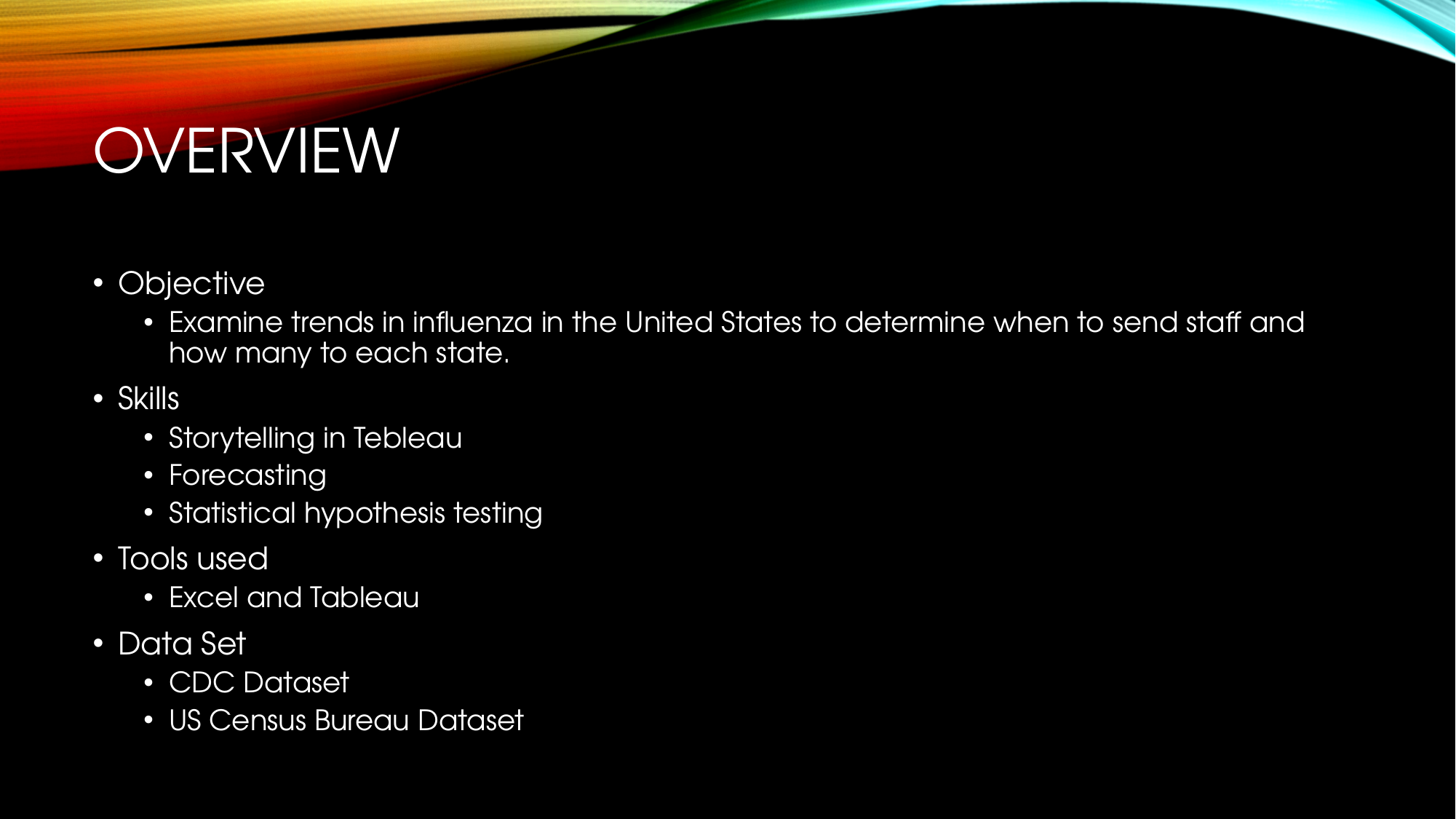

# Overview
Objective
Examine trends in influenza in the United States to determine when to send staff and how many to each state.
Skills
Storytelling in Tebleau
Forecasting
Statistical hypothesis testing
Tools used
Excel and Tableau
Data Set
CDC Dataset
US Census Bureau Dataset